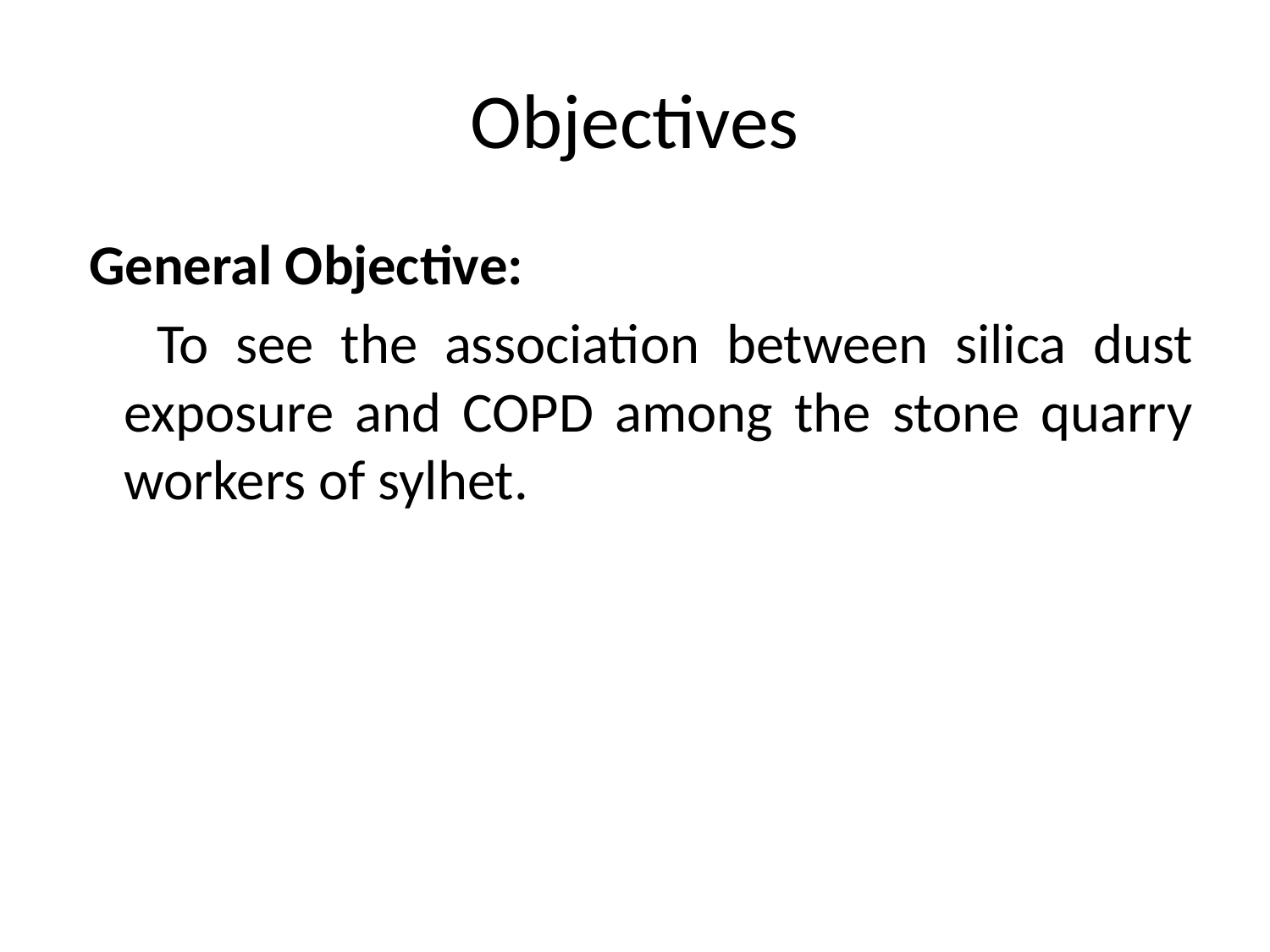

# Objectives
 General Objective:
   To see the association between silica dust exposure and COPD among the stone quarry workers of sylhet.